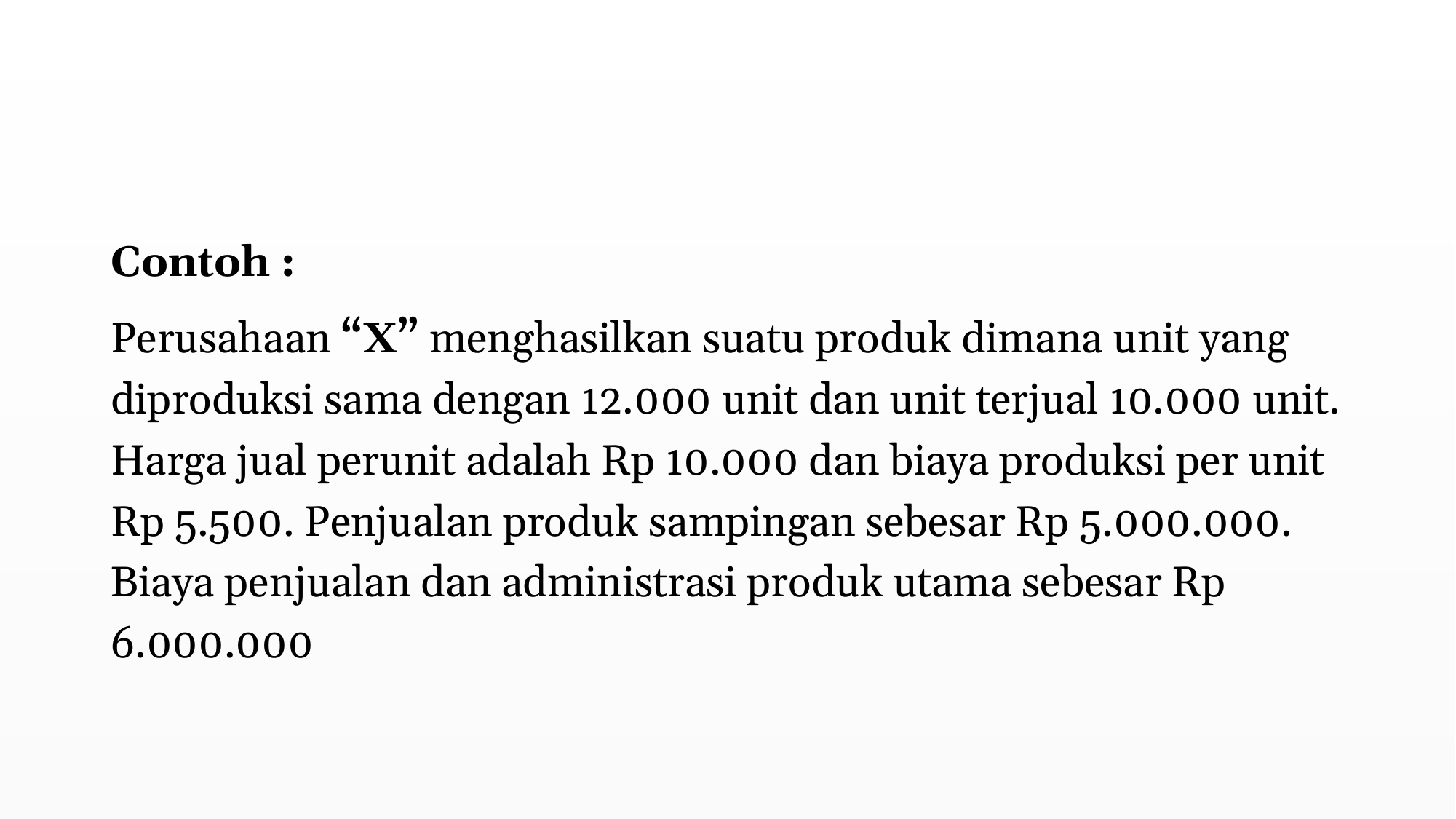

#
Contoh :
Perusahaan “X” menghasilkan suatu produk dimana unit yang diproduksi sama dengan 12.000 unit dan unit terjual 10.000 unit. Harga jual perunit adalah Rp 10.000 dan biaya produksi per unit Rp 5.500. Penjualan produk sampingan sebesar Rp 5.000.000. Biaya penjualan dan administrasi produk utama sebesar Rp 6.000.000